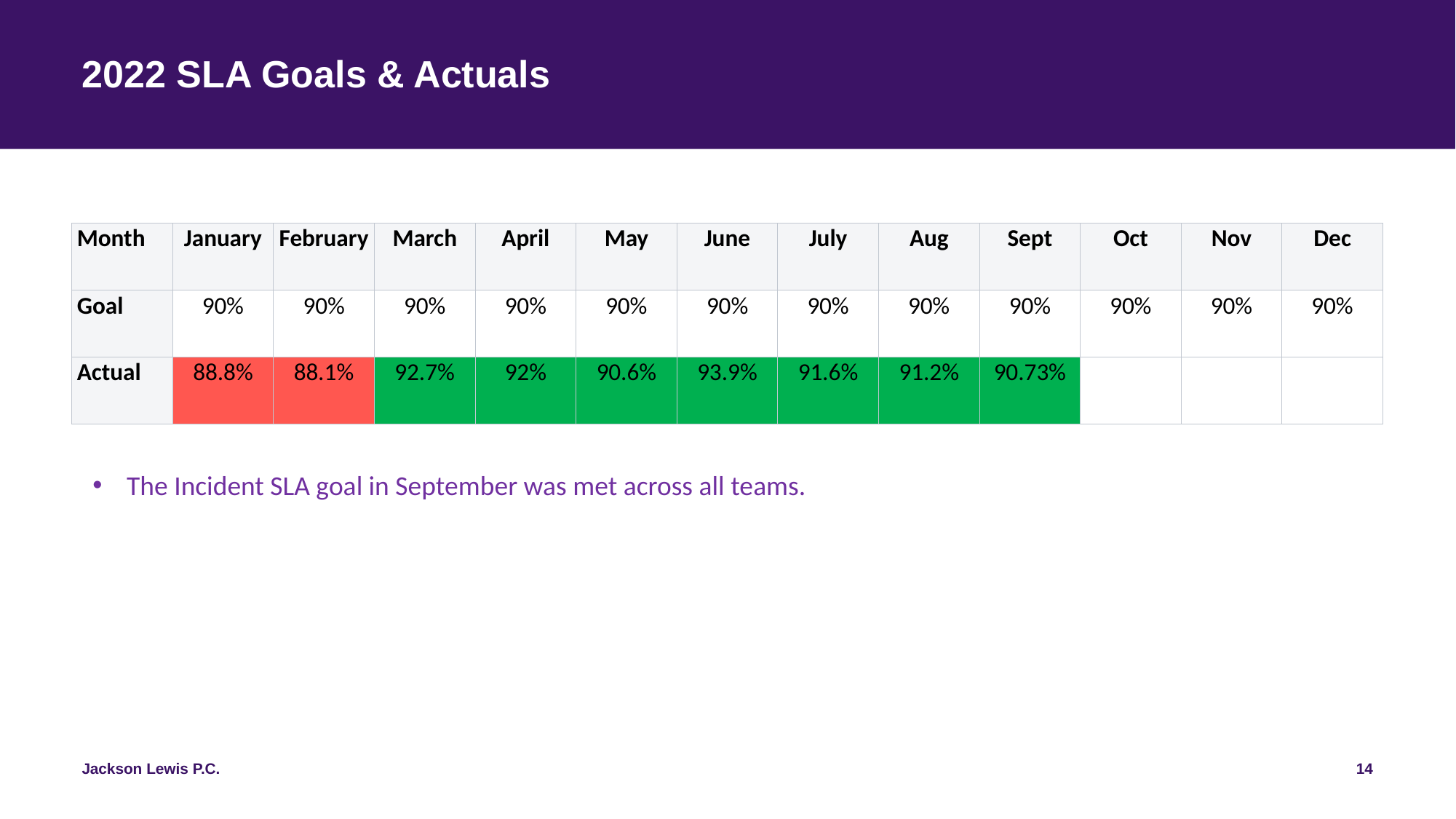

# 2022 SLA Goals & Actuals
| Month | January | February | March | April | May | June | July | Aug | Sept | Oct | Nov | Dec |
| --- | --- | --- | --- | --- | --- | --- | --- | --- | --- | --- | --- | --- |
| Goal | 90% | 90% | 90% | 90% | 90% | 90% | 90% | 90% | 90% | 90% | 90% | 90% |
| Actual | 88.8% | 88.1% | 92.7% | 92% | 90.6% | 93.9% | 91.6% | 91.2% | 90.73% |  |  |  |
The Incident SLA goal in September was met across all teams.
14
Jackson Lewis P.C.